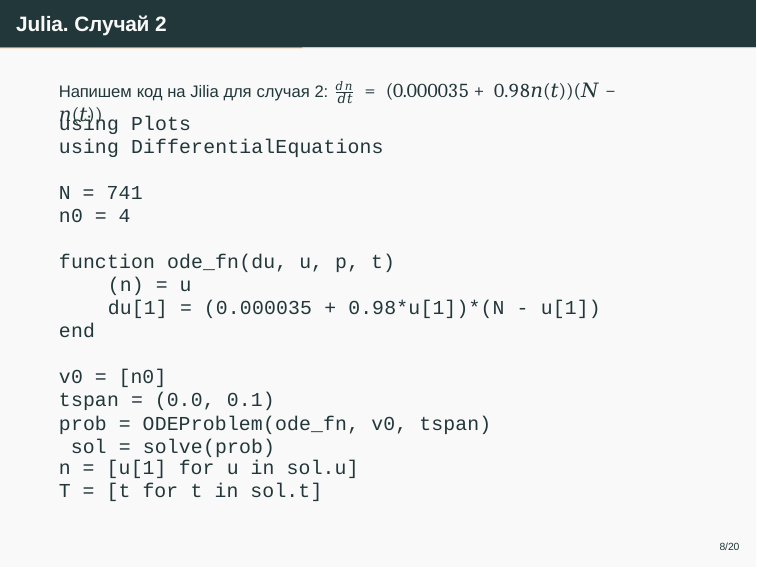

# Julia. Случай 2

Напишем код на Jilia для случая 2: 𝑑𝑛 = (0.000035 + 0.98𝑛(𝑡))(𝑁 − 𝑛(𝑡))
𝑑𝑡
using Plots
using DifferentialEquations

N = 741
n0 = 4

function ode_fn(du, u, p, t)
(n) = u
du[1] = (0.000035 + 0.98*u[1])*(N - u[1])
end

v0 = [n0]
tspan = (0.0, 0.1)
prob = ODEProblem(ode_fn, v0, tspan)  sol = solve(prob)
n = [u[1] for u in sol.u]
T = [t for t in sol.t]
8/20